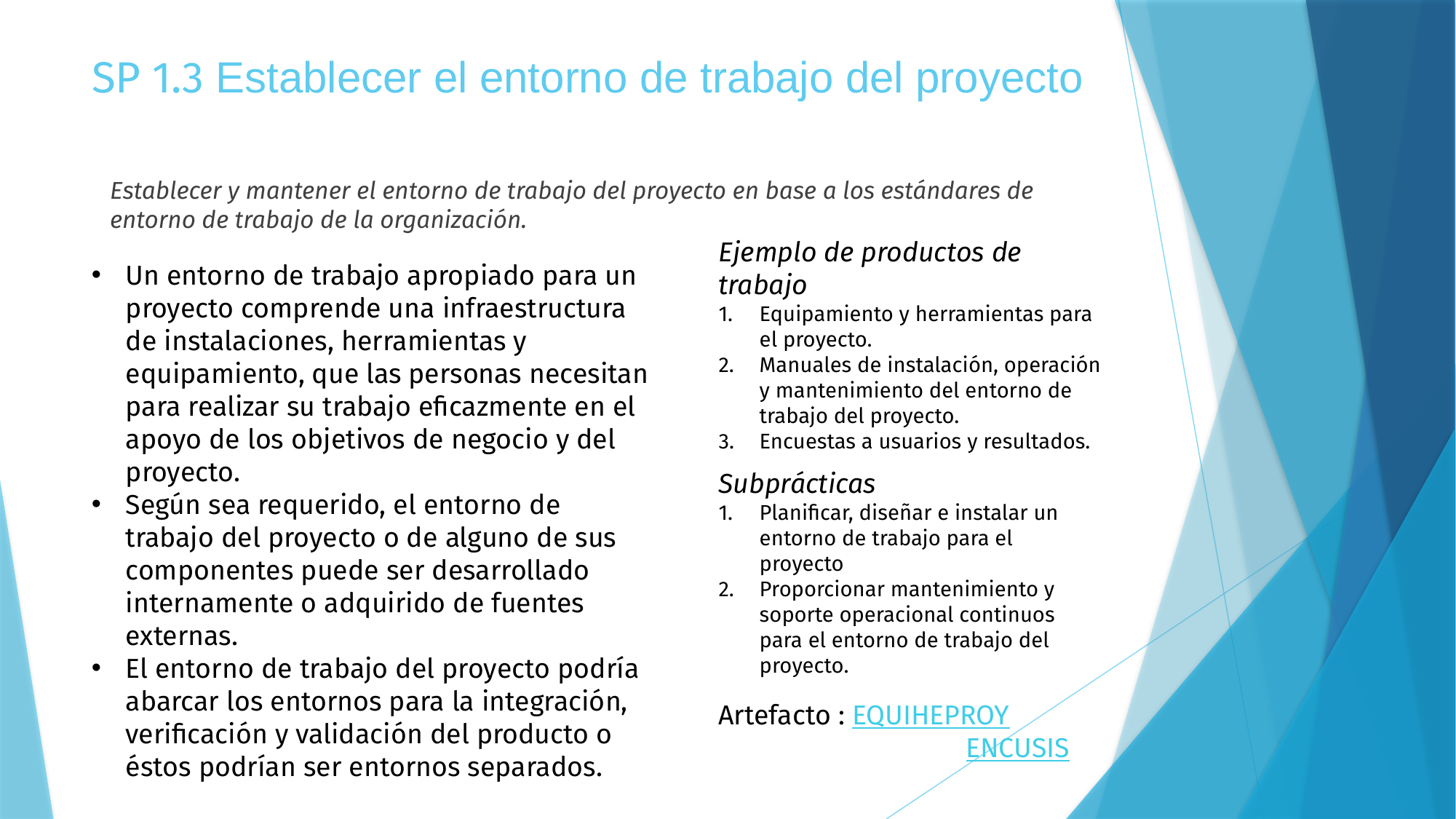

# SP 1.3 Establecer el entorno de trabajo del proyecto
Establecer y mantener el entorno de trabajo del proyecto en base a los estándares de entorno de trabajo de la organización.
Ejemplo de productos de trabajo
Equipamiento y herramientas para el proyecto.
Manuales de instalación, operación y mantenimiento del entorno de trabajo del proyecto.
Encuestas a usuarios y resultados.
Un entorno de trabajo apropiado para un proyecto comprende una infraestructura de instalaciones, herramientas y equipamiento, que las personas necesitan para realizar su trabajo eficazmente en el apoyo de los objetivos de negocio y del proyecto.
Según sea requerido, el entorno de trabajo del proyecto o de alguno de sus componentes puede ser desarrollado internamente o adquirido de fuentes externas.
El entorno de trabajo del proyecto podría abarcar los entornos para la integración, verificación y validación del producto o éstos podrían ser entornos separados.
Subprácticas
Planificar, diseñar e instalar un entorno de trabajo para el proyecto
Proporcionar mantenimiento y soporte operacional continuos para el entorno de trabajo del proyecto.

Artefacto : EQUIHEPROY
		    ENCUSIS